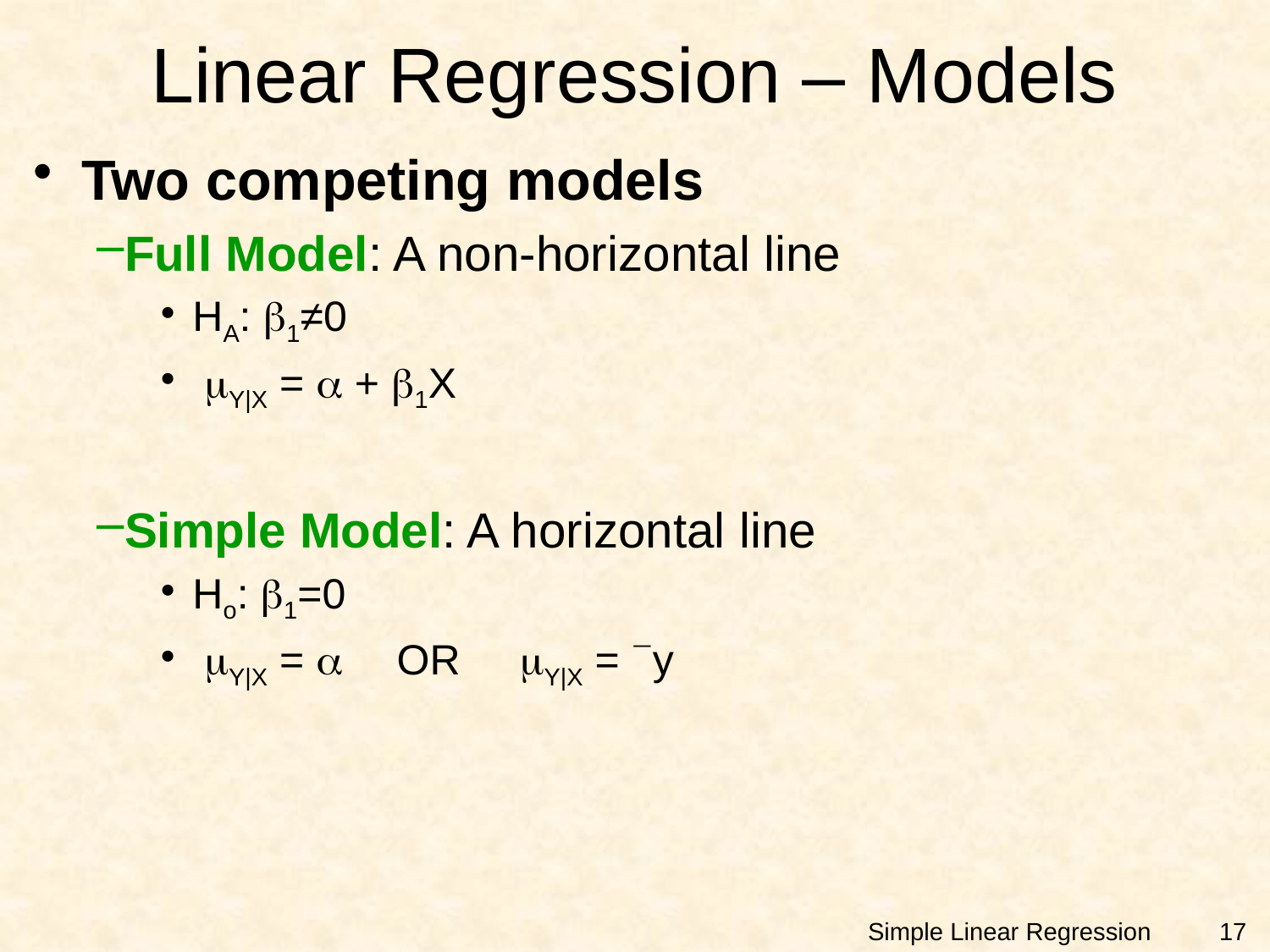

# Linear Regression – Models
Two competing models
Full Model: A non-horizontal line
HA: β1≠0
 μY|X = α + β1X

Simple Model: A horizontal line
Ho: β1=0
 μY|X = α     OR     μY|X = y

17
Simple Linear Regression